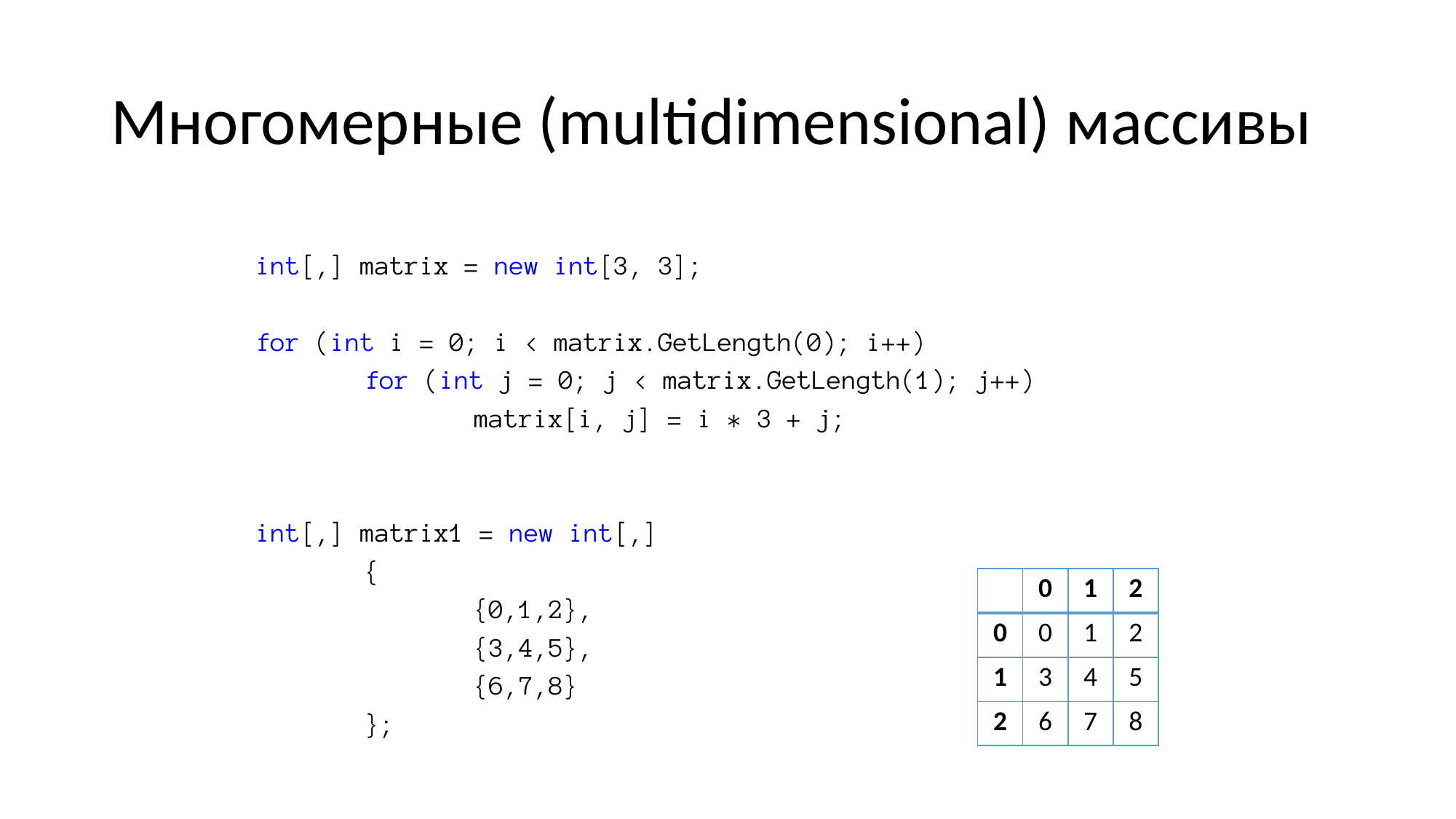

# Многомерные (multidimensional) массивы
int[,] matrix = new int[3, 3];

for (int i = 0; i < matrix.GetLength(0); i++)
	for (int j = 0; j < matrix.GetLength(1); j++)
		matrix[i, j] = i * 3 + j;

int[,] matrix1 = new int[,]
	{
		{0,1,2},
		{3,4,5},
		{6,7,8}
	};

|  | 0 | 1 | 2 |
| --- | --- | --- | --- |
| 0 | 0 | 1 | 2 |
| 1 | 3 | 4 | 5 |
| 2 | 6 | 7 | 8 |